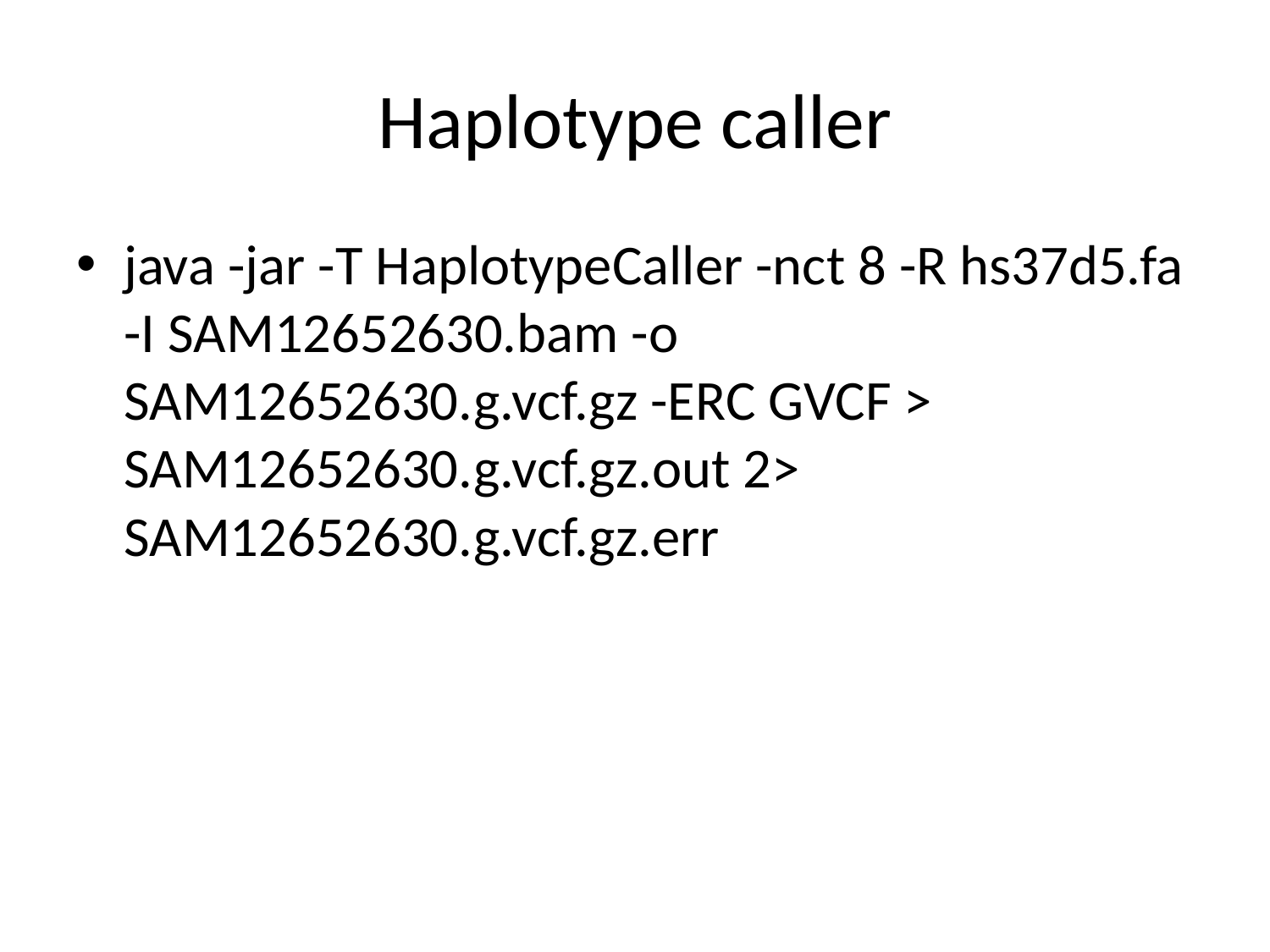

# Haplotype caller
java -jar -T HaplotypeCaller -nct 8 -R hs37d5.fa -I SAM12652630.bam -o SAM12652630.g.vcf.gz -ERC GVCF > SAM12652630.g.vcf.gz.out 2> SAM12652630.g.vcf.gz.err